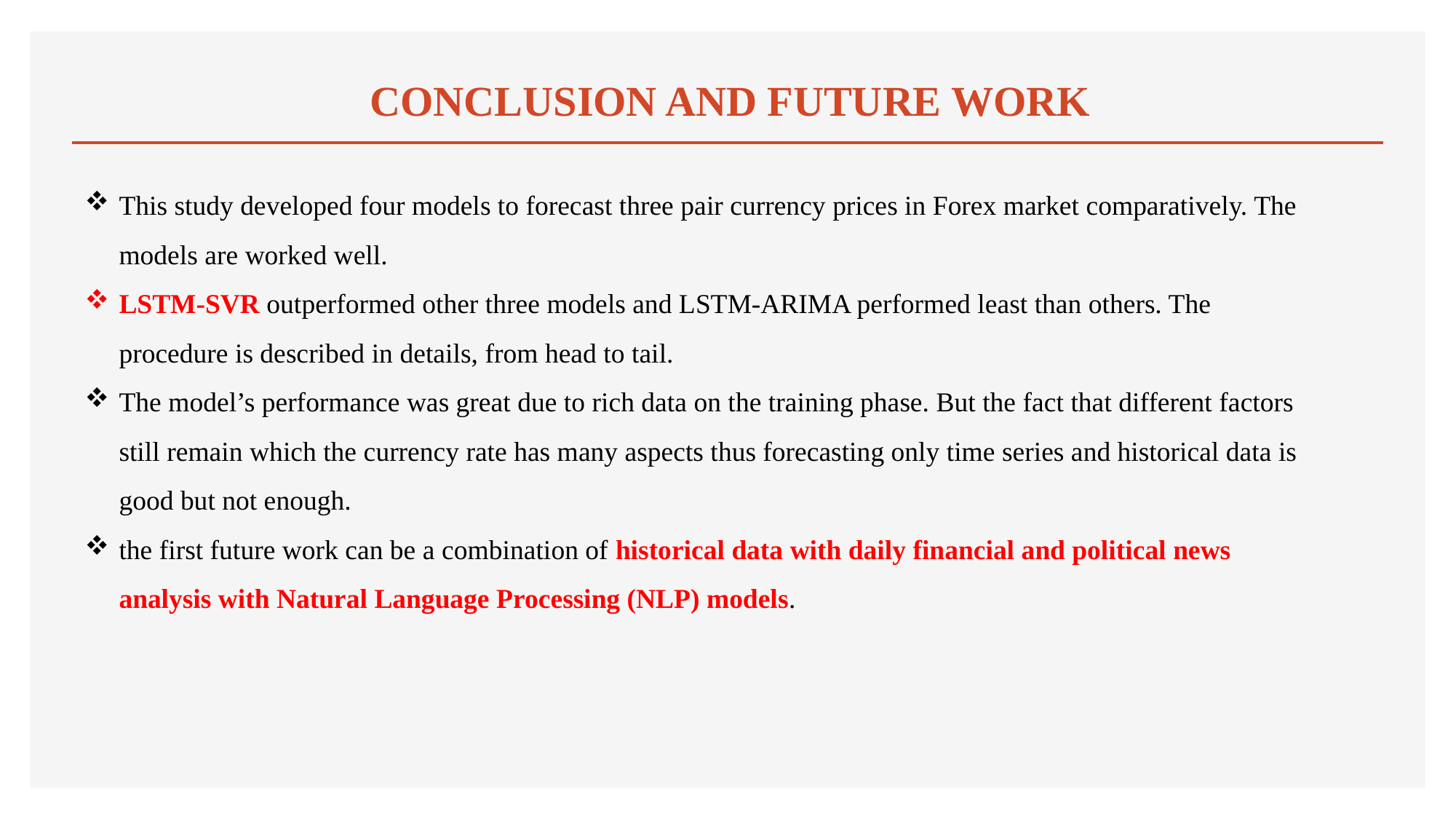

# CONCLUSION AND FUTURE WORK
This study developed four models to forecast three pair currency prices in Forex market comparatively. The models are worked well.
LSTM-SVR outperformed other three models and LSTM-ARIMA performed least than others. The procedure is described in details, from head to tail.
The model’s performance was great due to rich data on the training phase. But the fact that different factors still remain which the currency rate has many aspects thus forecasting only time series and historical data is good but not enough.
the first future work can be a combination of historical data with daily financial and political news analysis with Natural Language Processing (NLP) models.